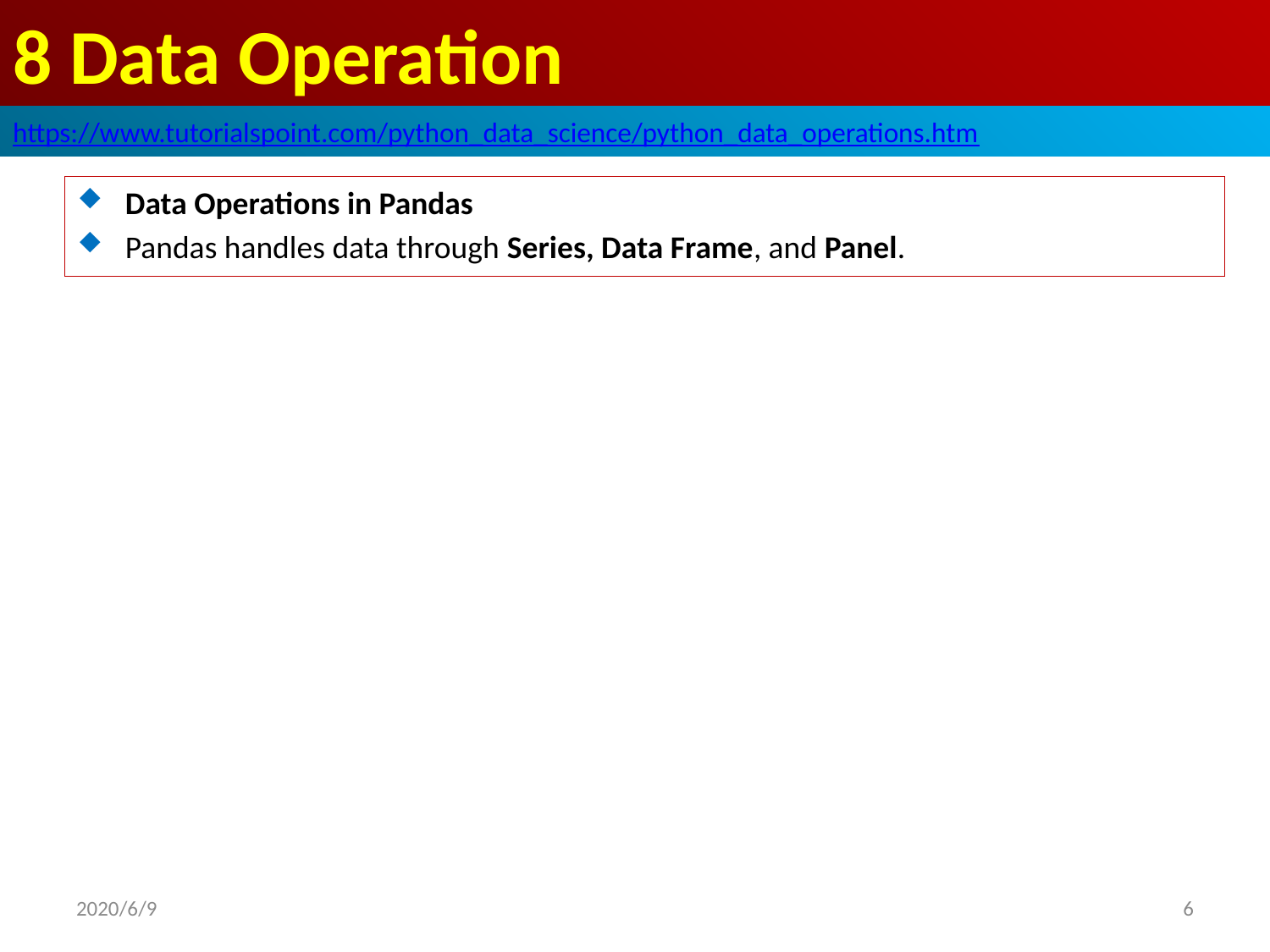

# 8 Data Operation
https://www.tutorialspoint.com/python_data_science/python_data_operations.htm
Data Operations in Pandas
Pandas handles data through Series, Data Frame, and Panel.
2020/6/9
6